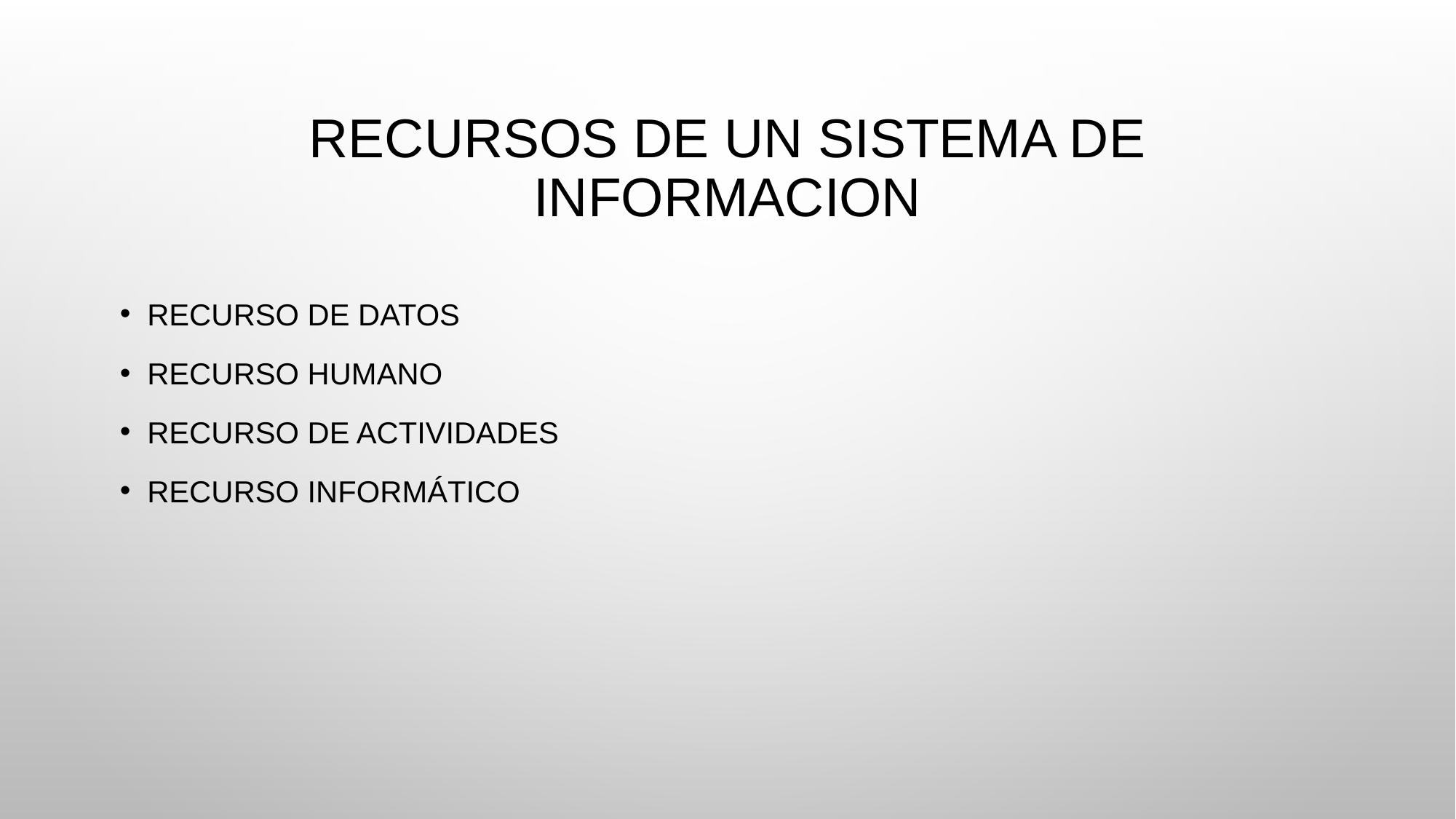

# RECURSOS DE UN SISTEMA DE INFORMACION
Recurso de datos
Recurso humano
Recurso de actividades
Recurso informático